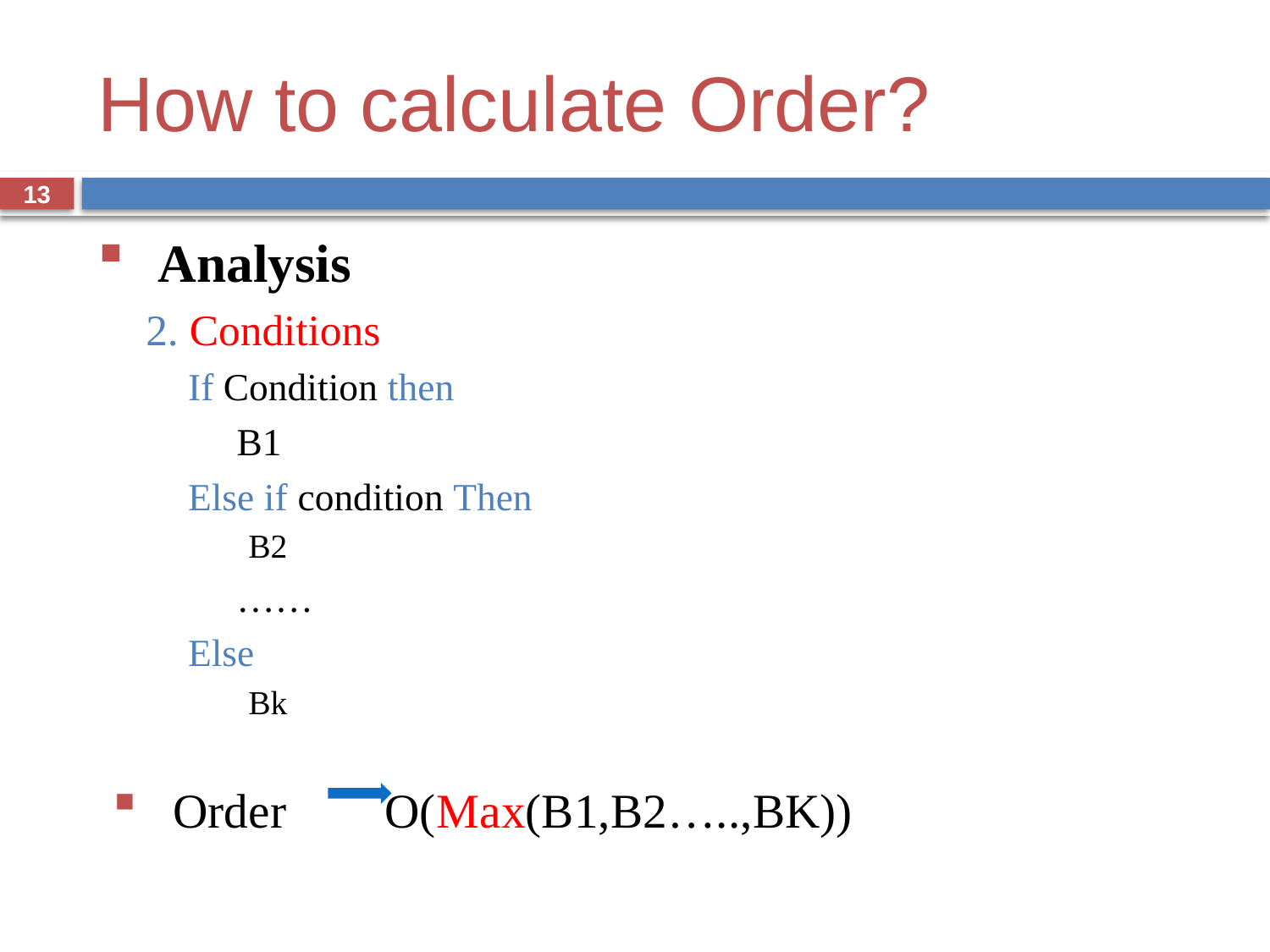

# How to calculate Order?
13
Analysis
2. Conditions
If Condition then
     B1
Else if condition Then
B2
     ……
Else
Bk

Order        O(Max(B1,B2…..,BK))